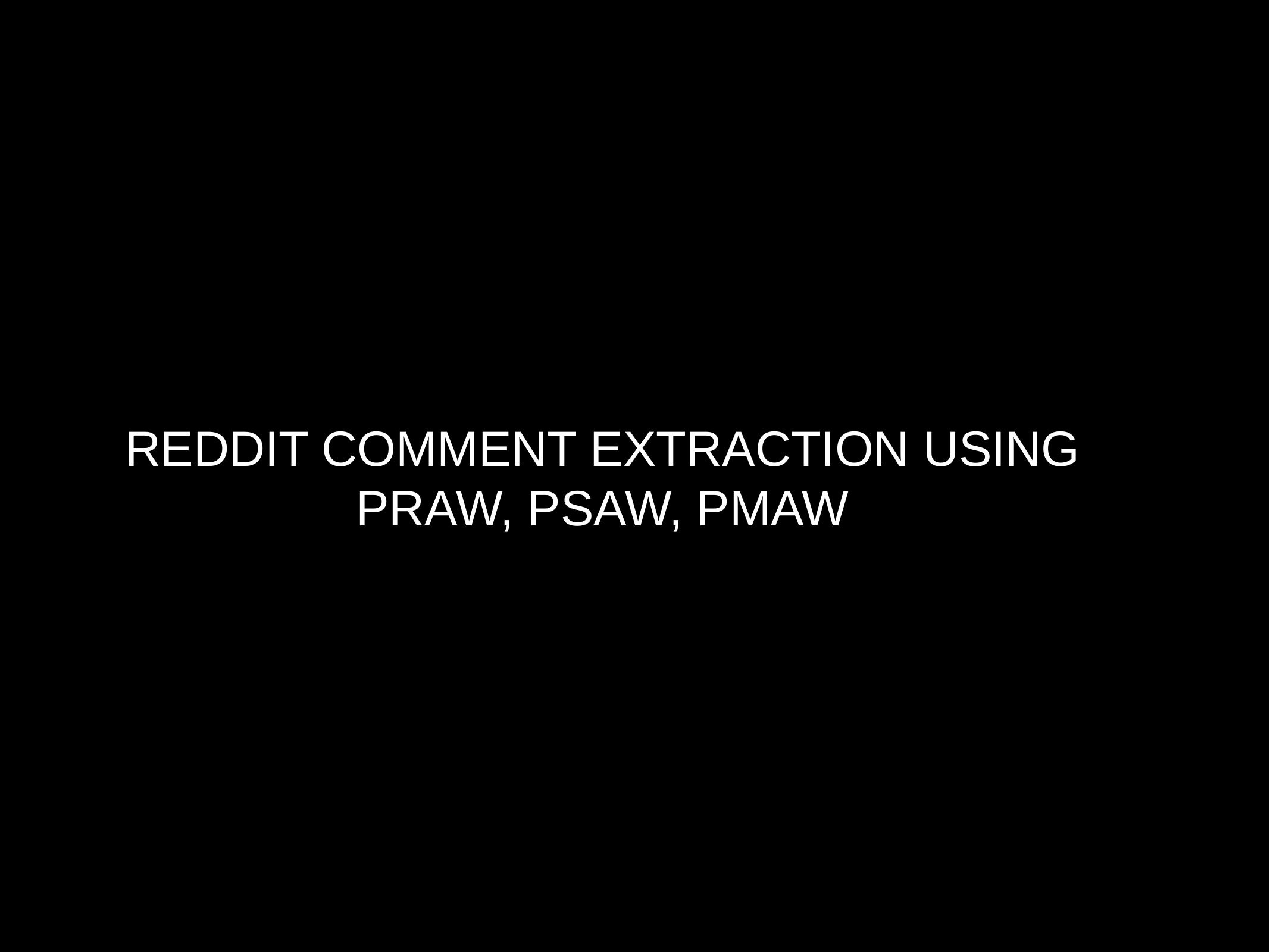

REDDIT COMMENT EXTRACTION USING PRAW, PSAW, PMAW